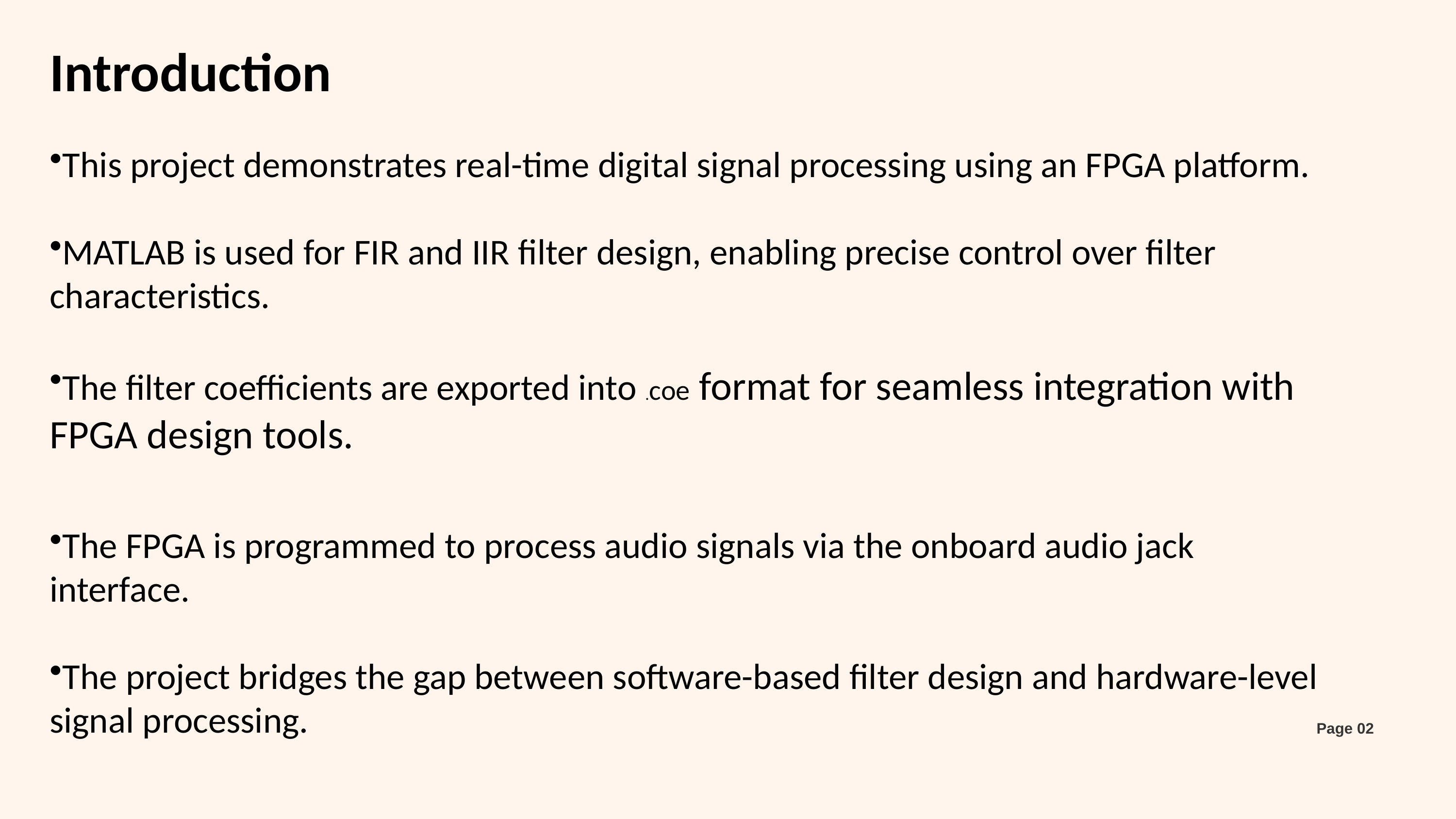

Introduction

This project demonstrates real-time digital signal processing using an FPGA platform.

MATLAB is used for FIR and IIR filter design, enabling precise control over filter characteristics.

The filter coefficients are exported into .coe format for seamless integration with FPGA design tools.

The FPGA is programmed to process audio signals via the onboard audio jack interface.

The project bridges the gap between software-based filter design and hardware-level signal processing.

Page 02